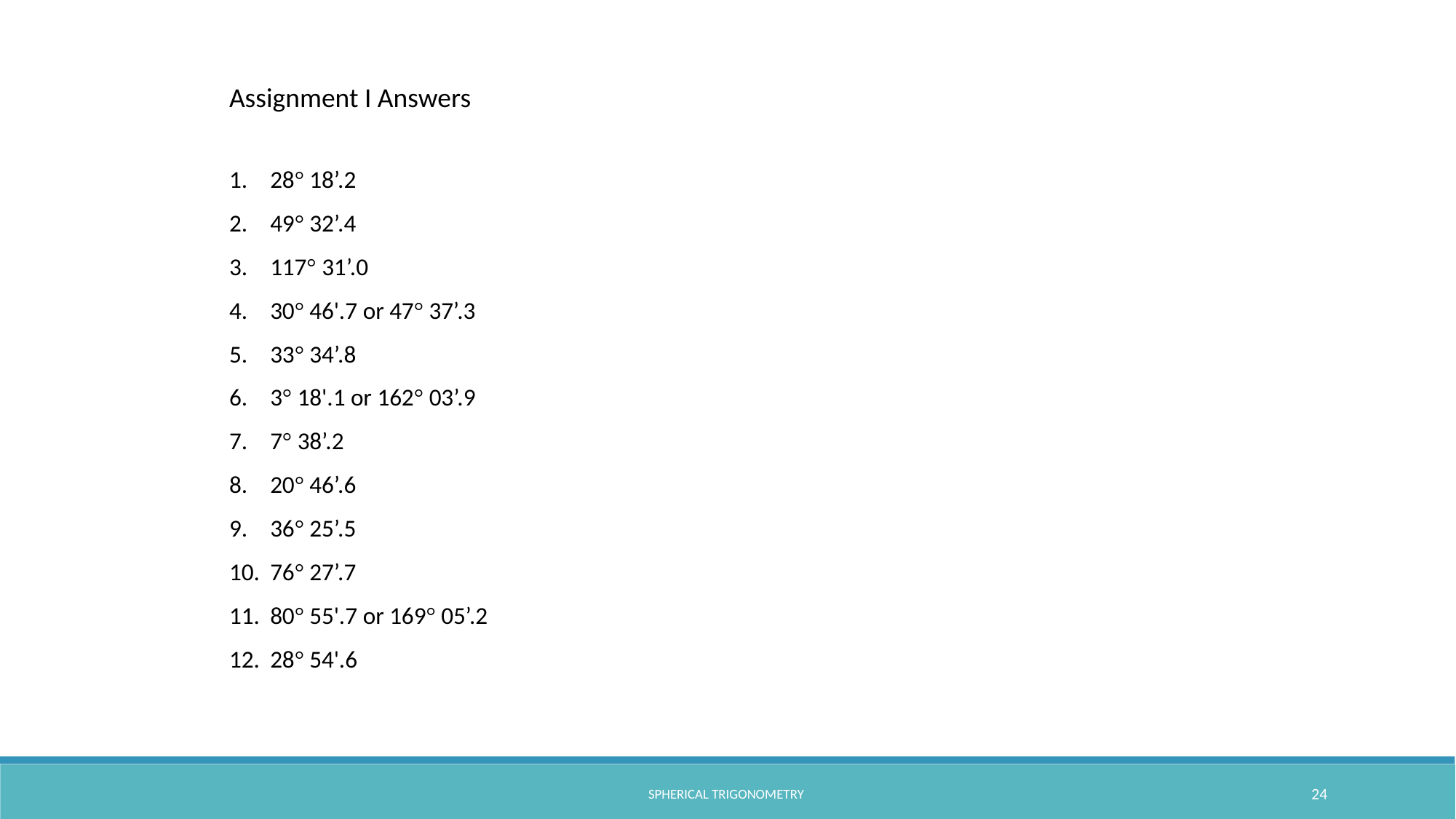

Assignment I Answers

28° 18’.2
49° 32’.4
117° 31’.0
30° 46'.7 or 47° 37’.3
33° 34’.8
3° 18'.1 or 162° 03’.9
7° 38’.2
20° 46’.6
36° 25’.5
76° 27’.7
80° 55'.7 or 169° 05’.2
28° 54'.6
SPHERICAL TRIGONOMETRY
24